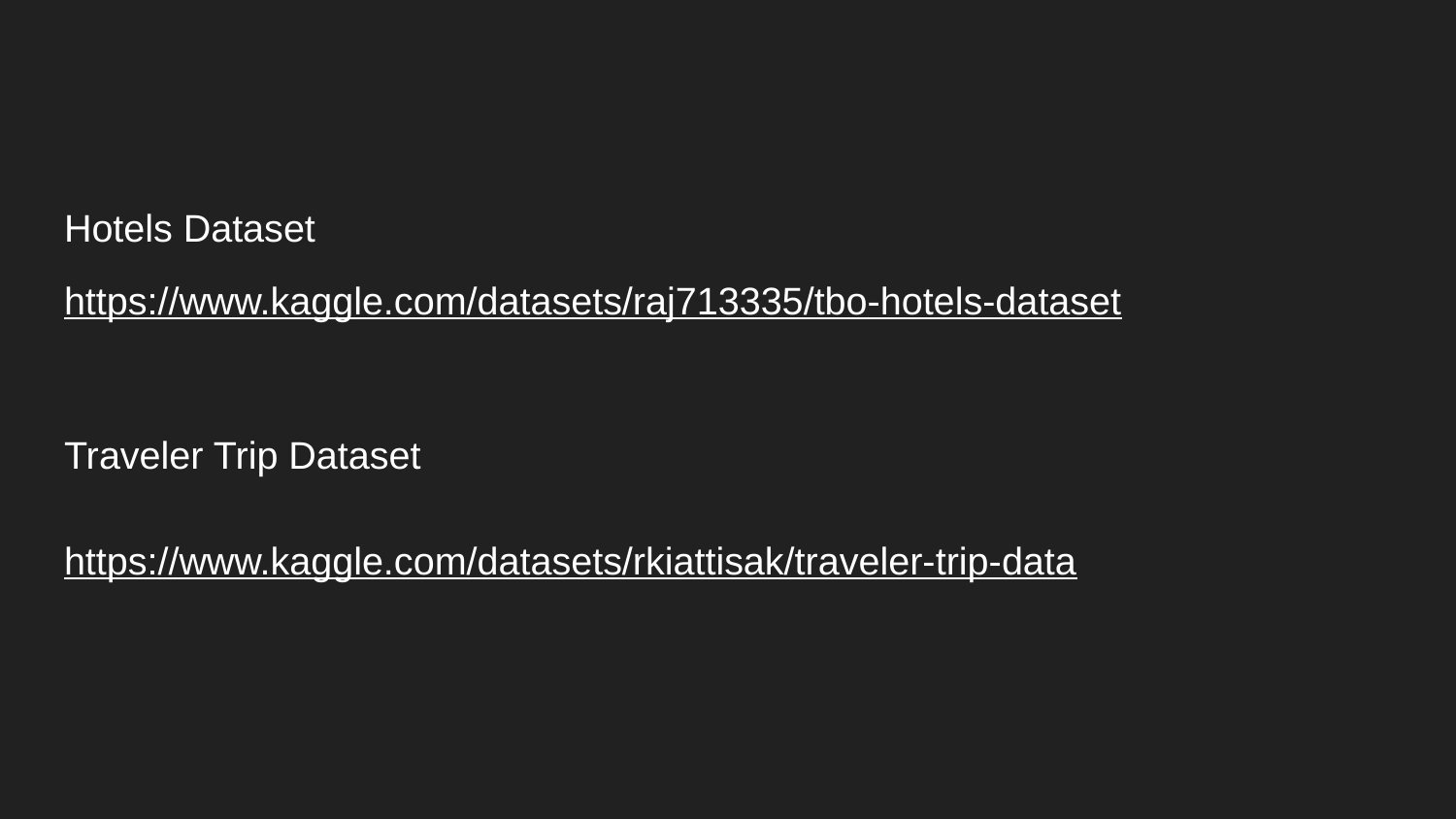

#
Hotels Dataset
https://www.kaggle.com/datasets/raj713335/tbo-hotels-dataset

Traveler Trip Dataset

https://www.kaggle.com/datasets/rkiattisak/traveler-trip-data